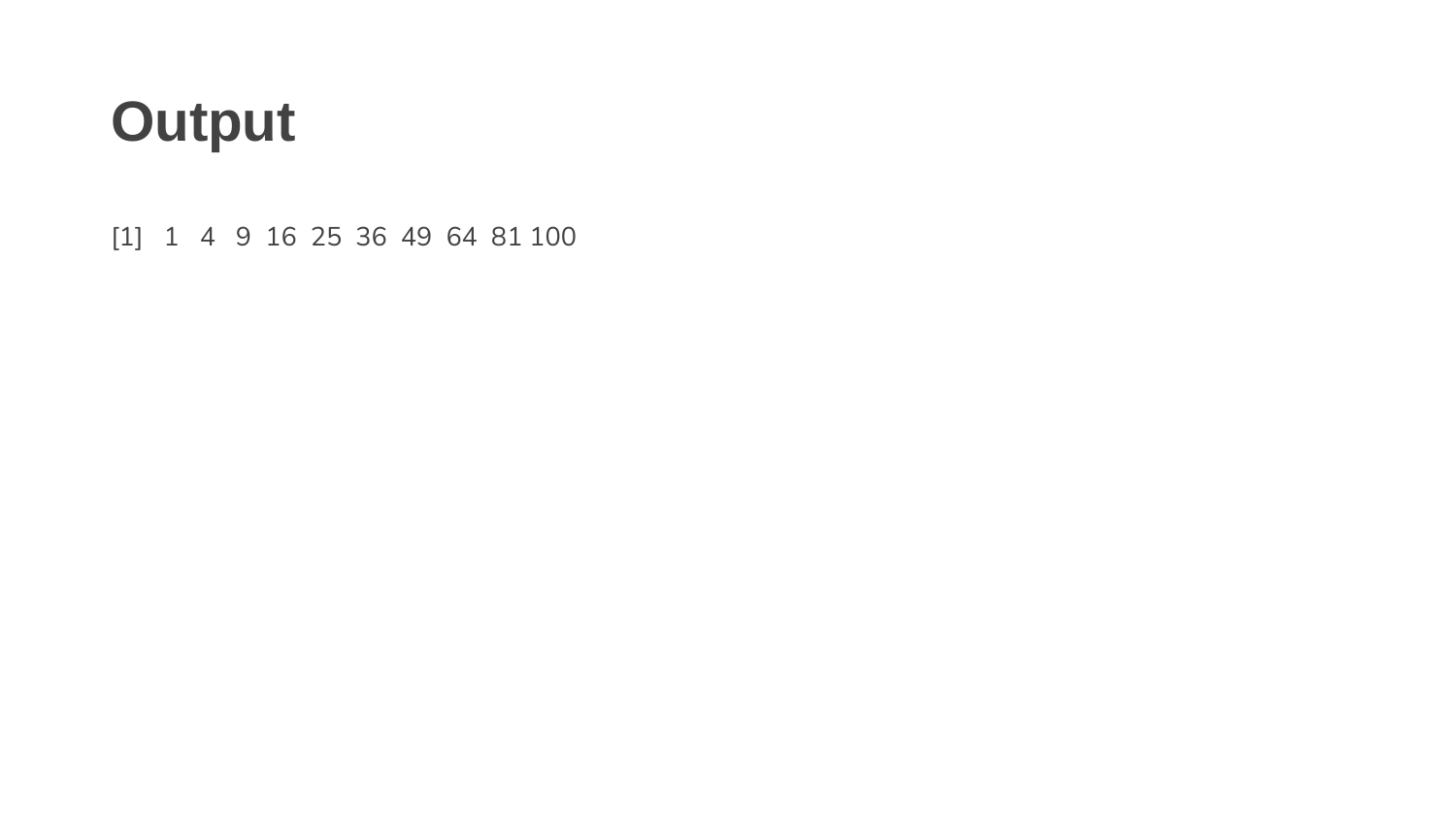

# Output
[1]   1   4   9  16  25  36  49  64  81 100